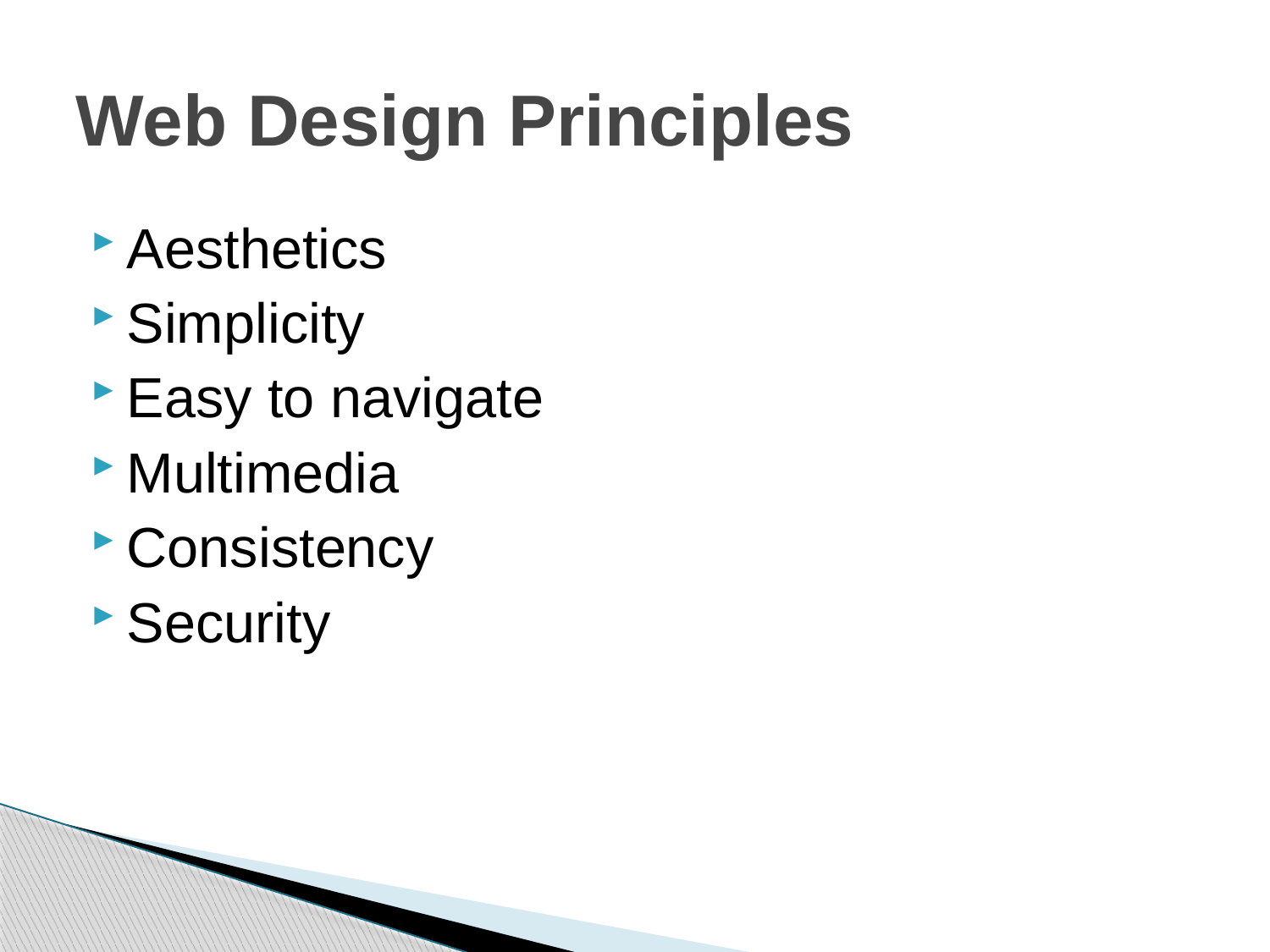

# Web Design Principles
Aesthetics
Simplicity
Easy to navigate
Multimedia
Consistency
Security